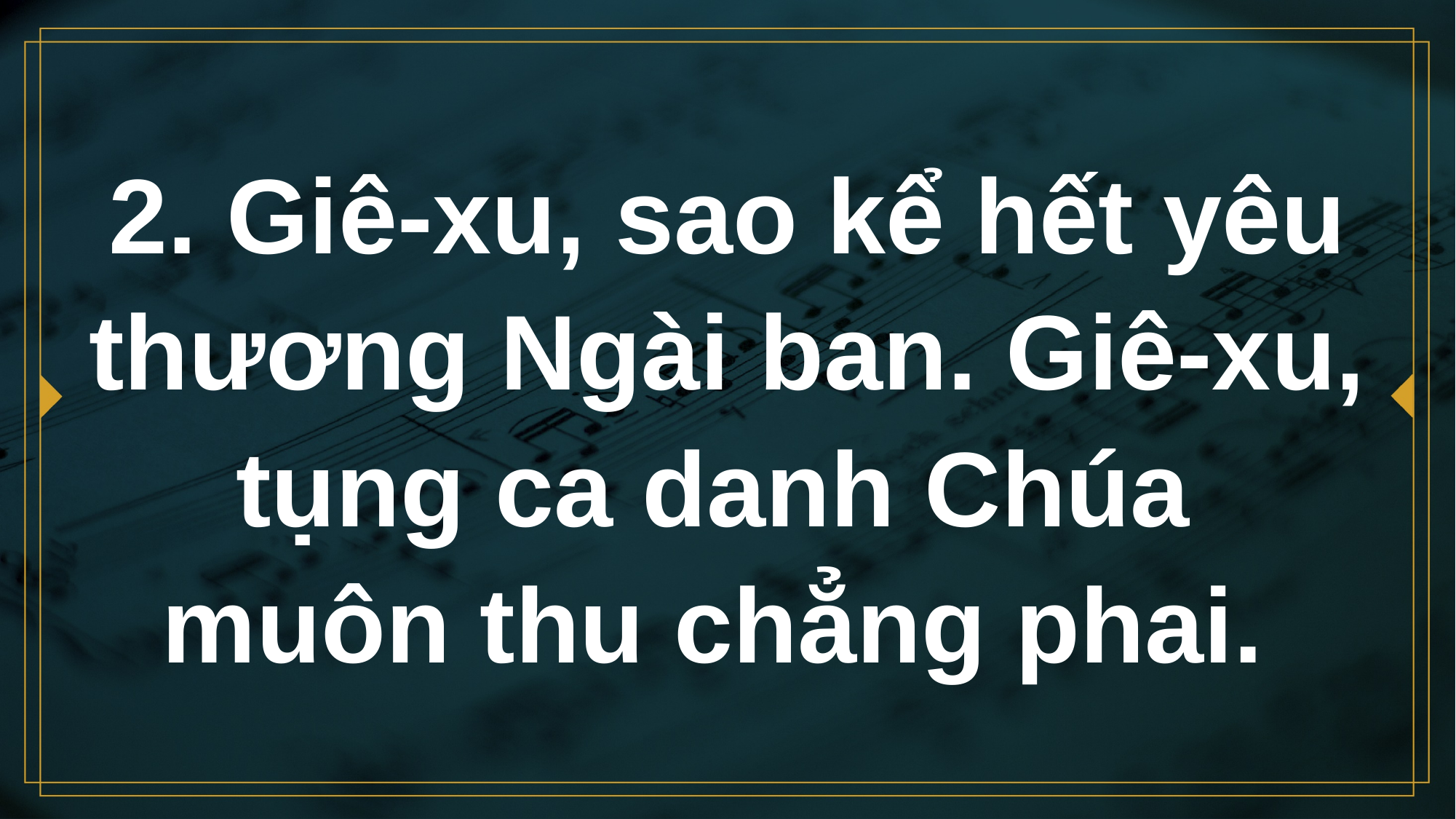

# 2. Giê-xu, sao kể hết yêu thương Ngài ban. Giê-xu, tụng ca danh Chúa muôn thu chẳng phai.